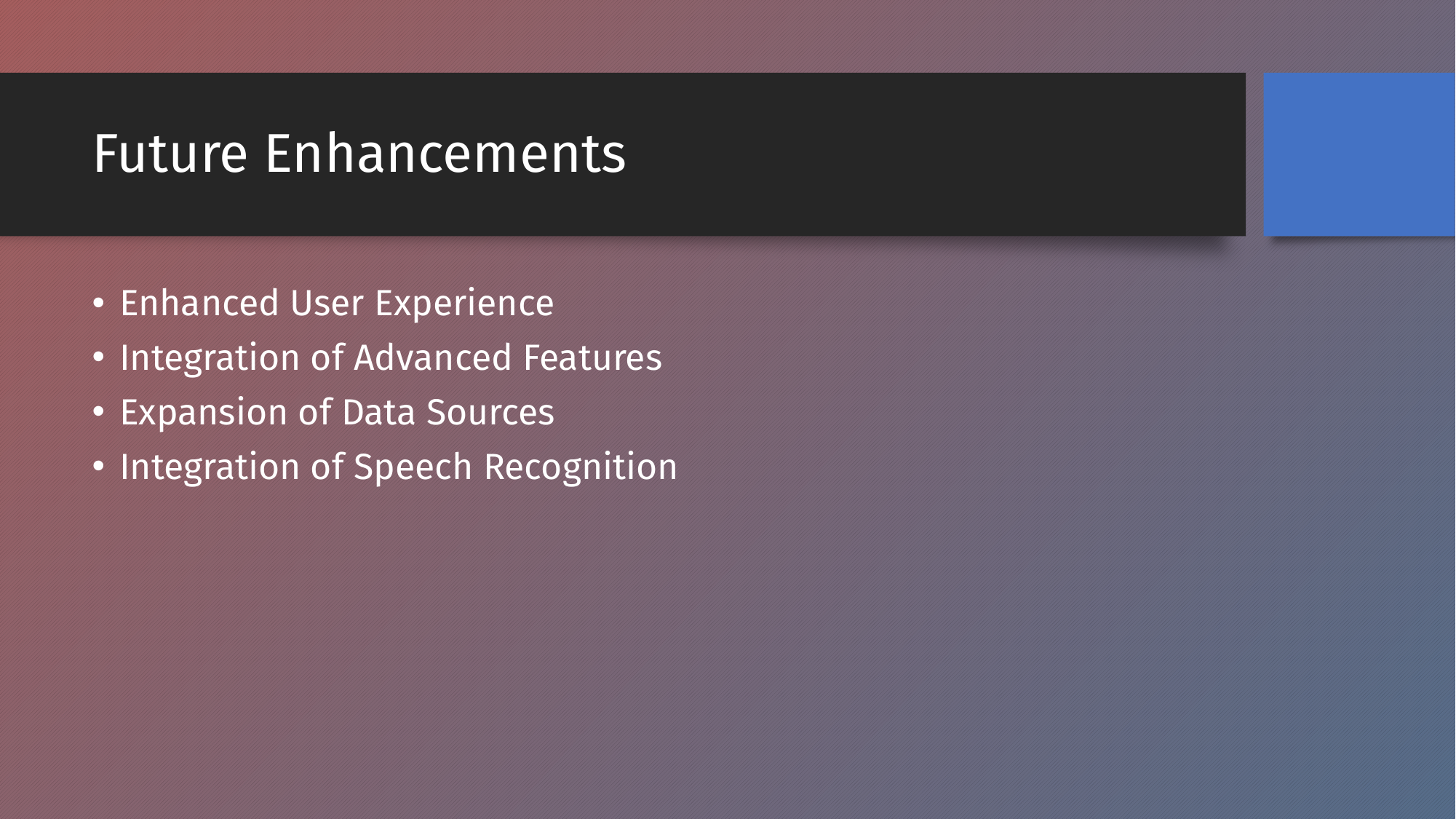

# Future Enhancements
Enhanced User Experience
Integration of Advanced Features
Expansion of Data Sources
Integration of Speech Recognition